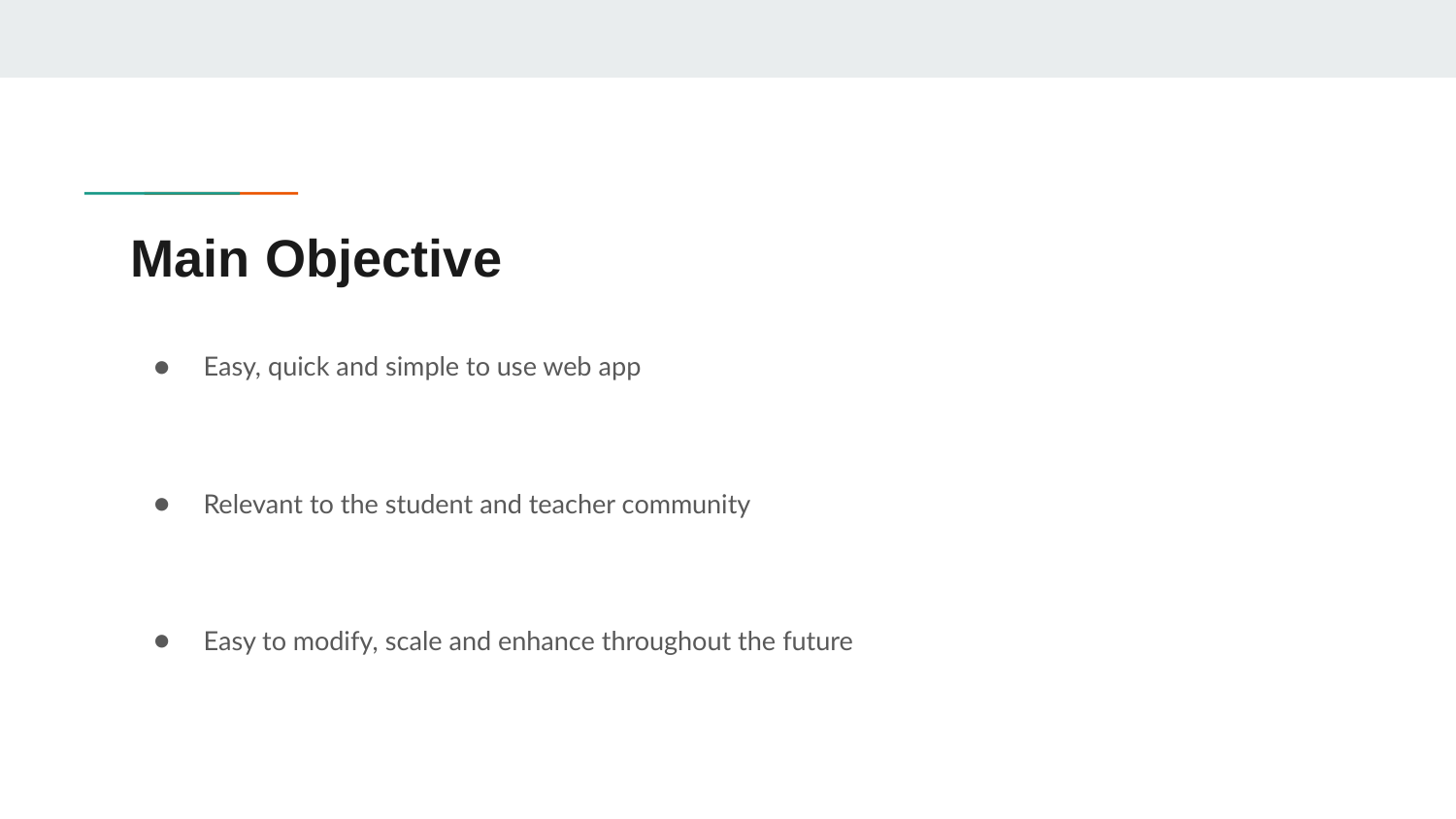

# Main Objective
Easy, quick and simple to use web app

Relevant to the student and teacher community

Easy to modify, scale and enhance throughout the future